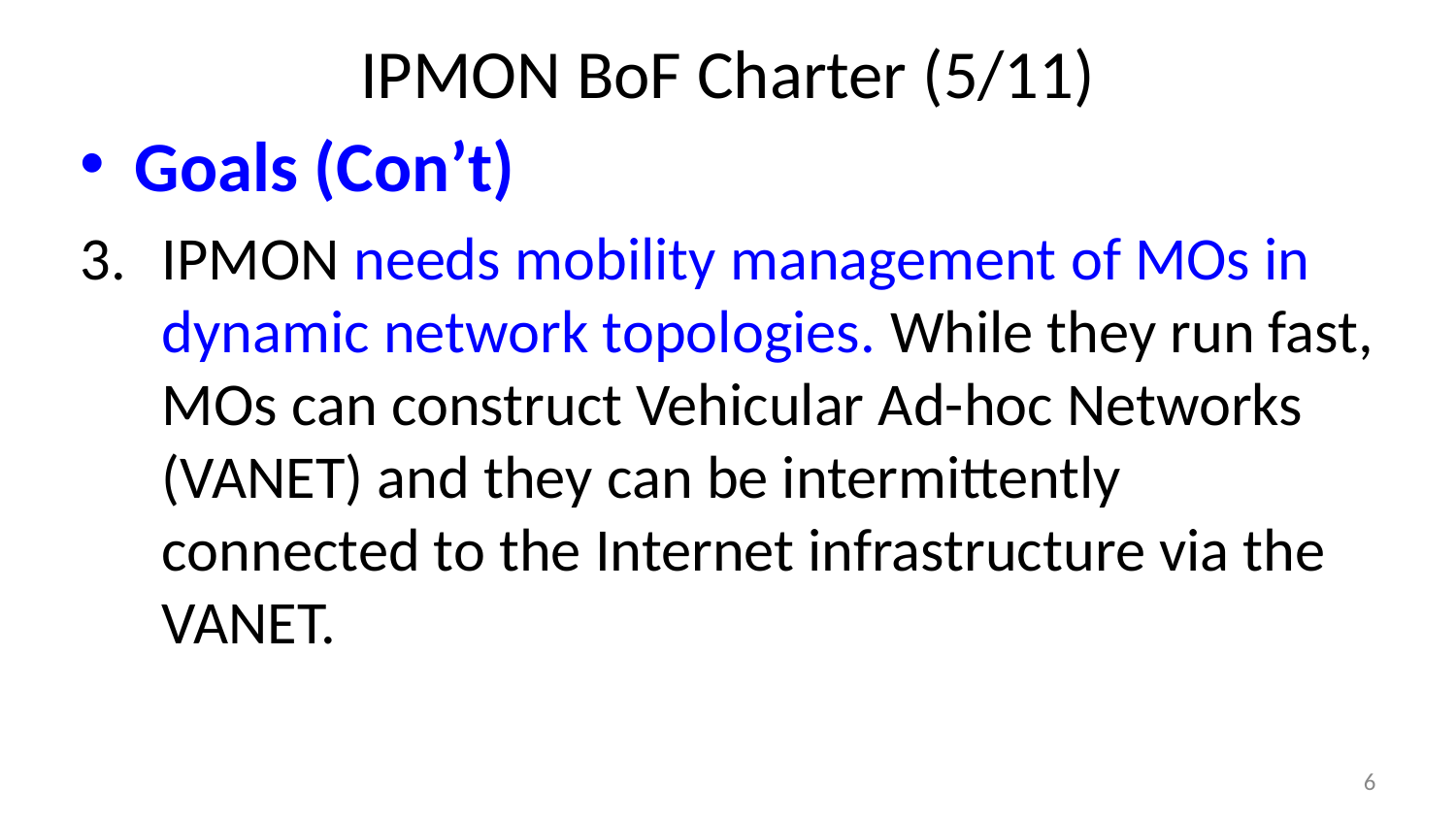

# IPMON BoF Charter (5/11)
Goals (Con’t)
IPMON needs mobility management of MOs in dynamic network topologies. While they run fast, MOs can construct Vehicular Ad-hoc Networks (VANET) and they can be intermittently connected to the Internet infrastructure via the VANET.
6